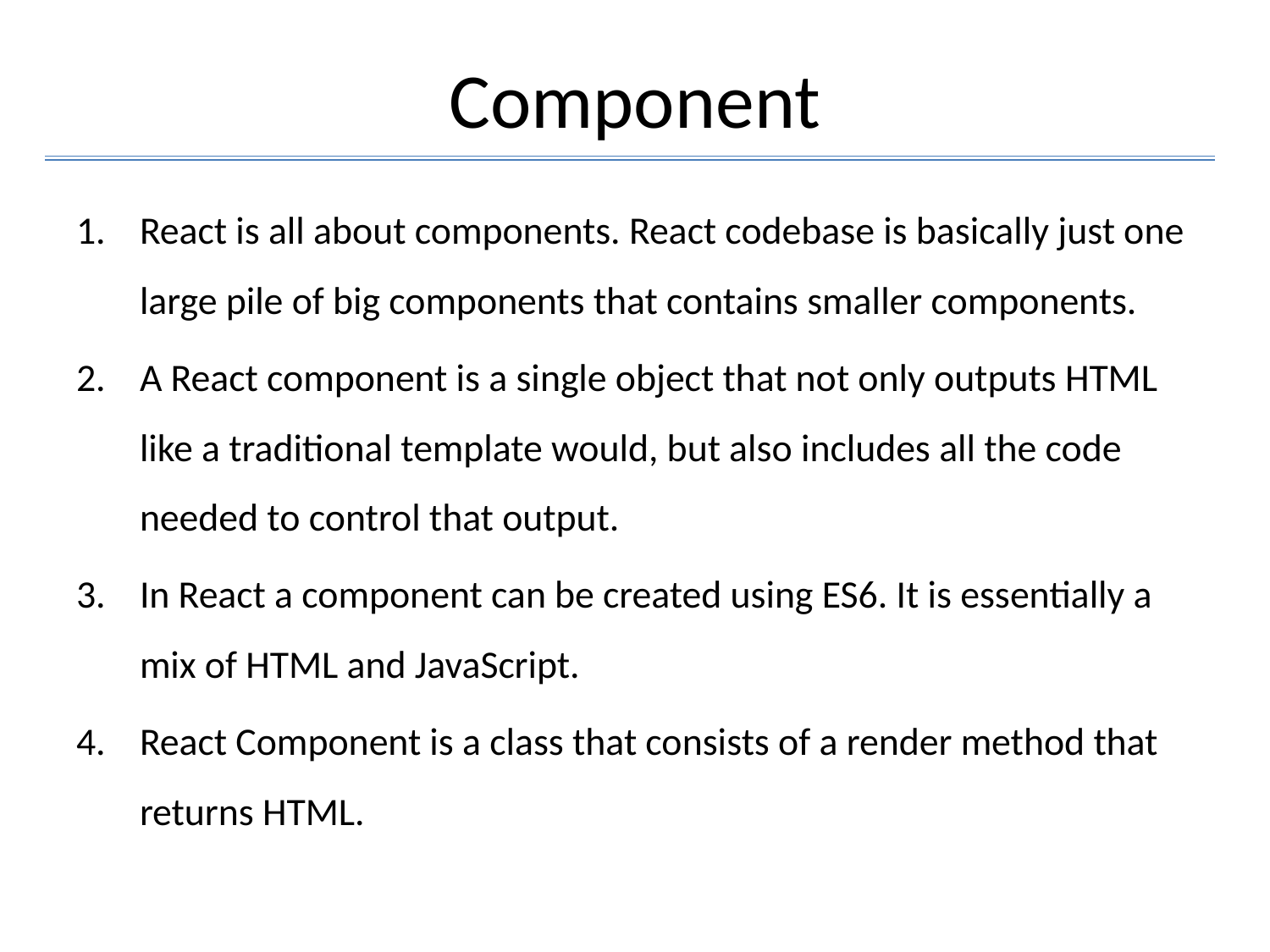

# Component
React is all about components. React codebase is basically just one large pile of big components that contains smaller components.
A React component is a single object that not only outputs HTML like a traditional template would, but also includes all the code needed to control that output.
In React a component can be created using ES6. It is essentially a mix of HTML and JavaScript.
React Component is a class that consists of a render method that returns HTML.